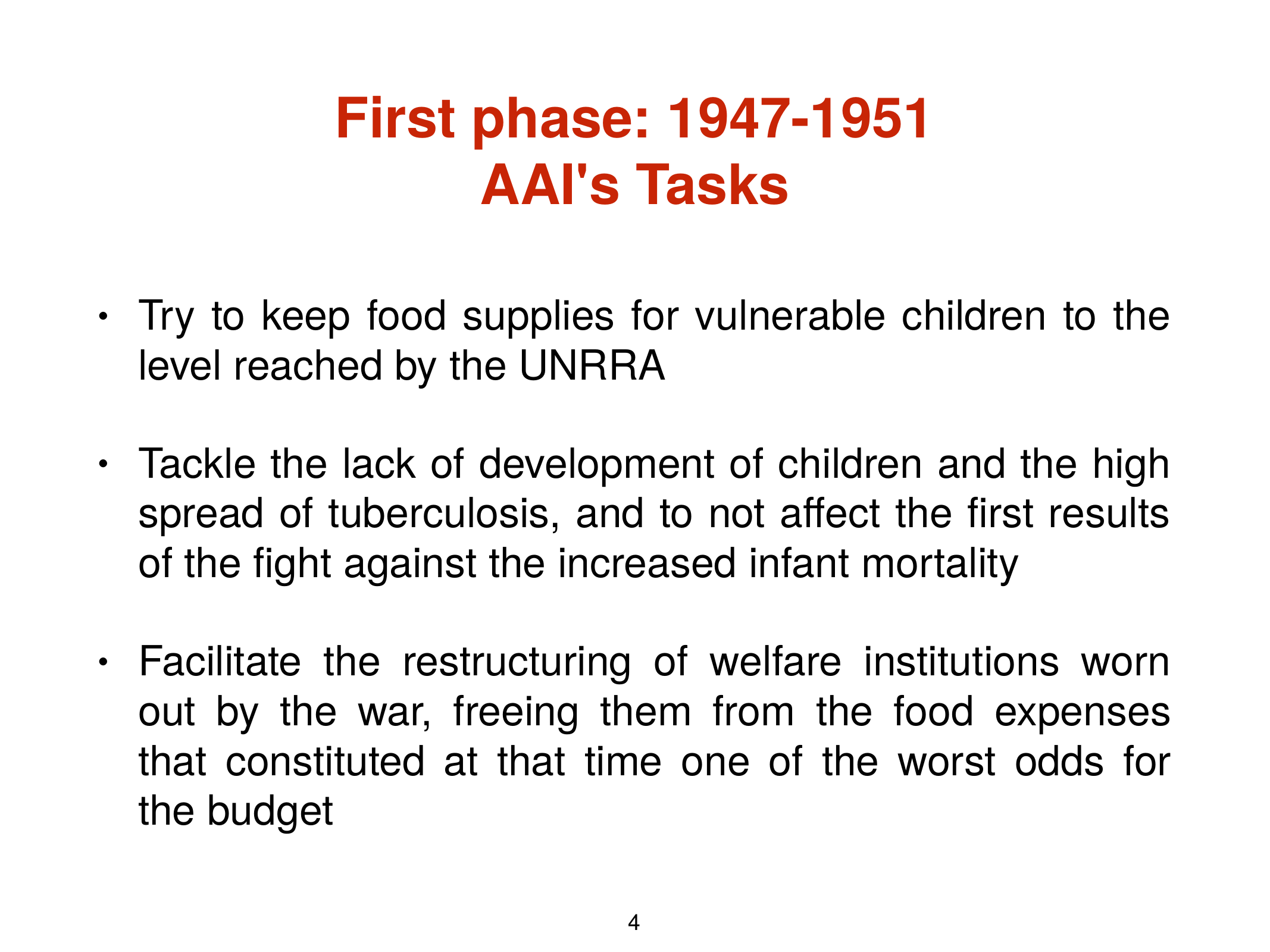

# First phase: 1947-1951 AAI's Tasks
Try to keep food supplies for vulnerable children to the level reached by the UNRRA
Tackle the lack of development of children and the high spread of tuberculosis, and to not affect the first results of the fight against the increased infant mortality
Facilitate the restructuring of welfare institutions worn out by the war, freeing them from the food expenses that constituted at that time one of the worst odds for the budget